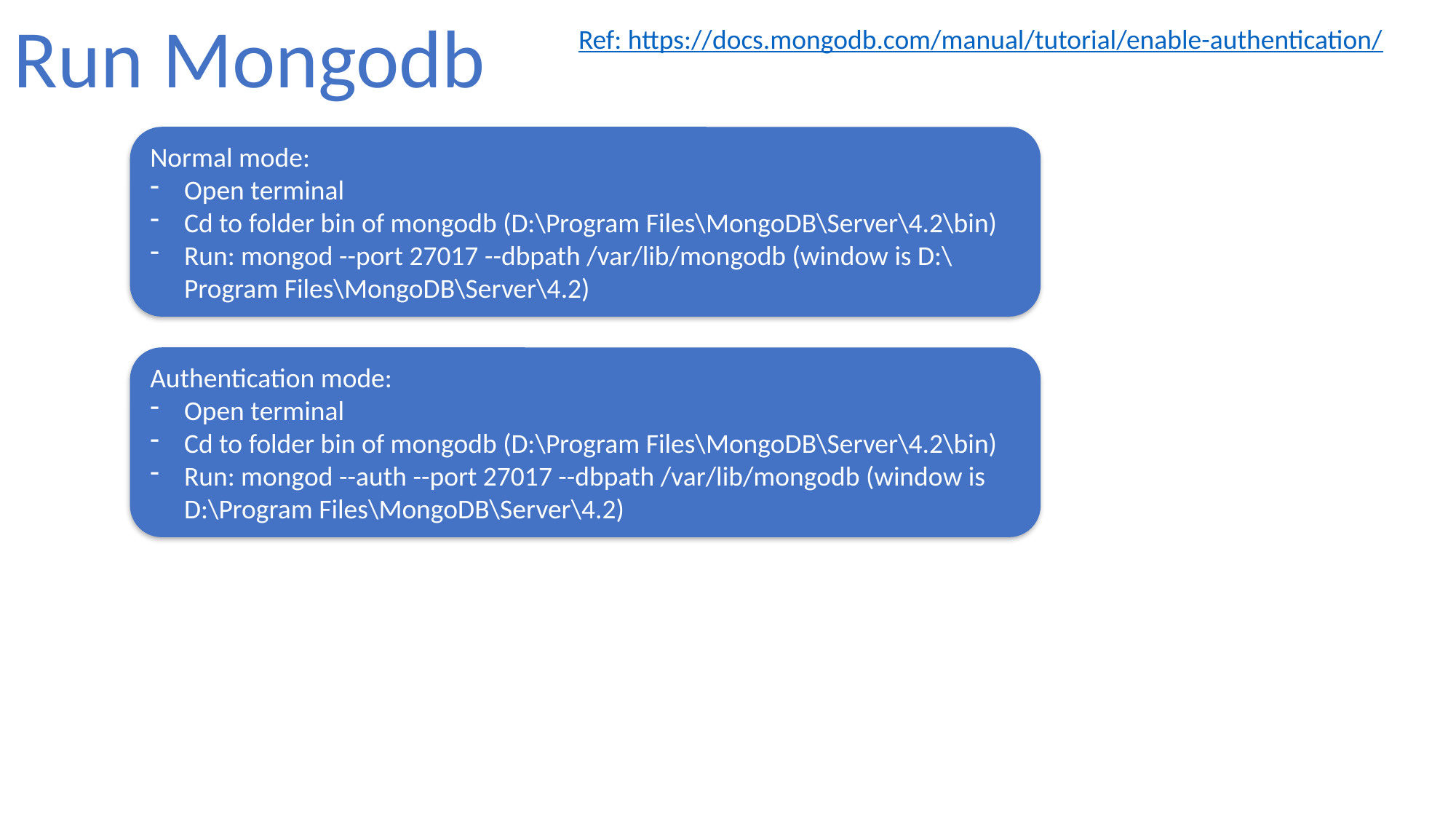

Run Mongodb
Ref: https://docs.mongodb.com/manual/tutorial/enable-authentication/
Normal mode:
Open terminal
Cd to folder bin of mongodb (D:\Program Files\MongoDB\Server\4.2\bin)
Run: mongod --port 27017 --dbpath /var/lib/mongodb (window is D:\Program Files\MongoDB\Server\4.2)
Authentication mode:
Open terminal
Cd to folder bin of mongodb (D:\Program Files\MongoDB\Server\4.2\bin)
Run: mongod --auth --port 27017 --dbpath /var/lib/mongodb (window is D:\Program Files\MongoDB\Server\4.2)